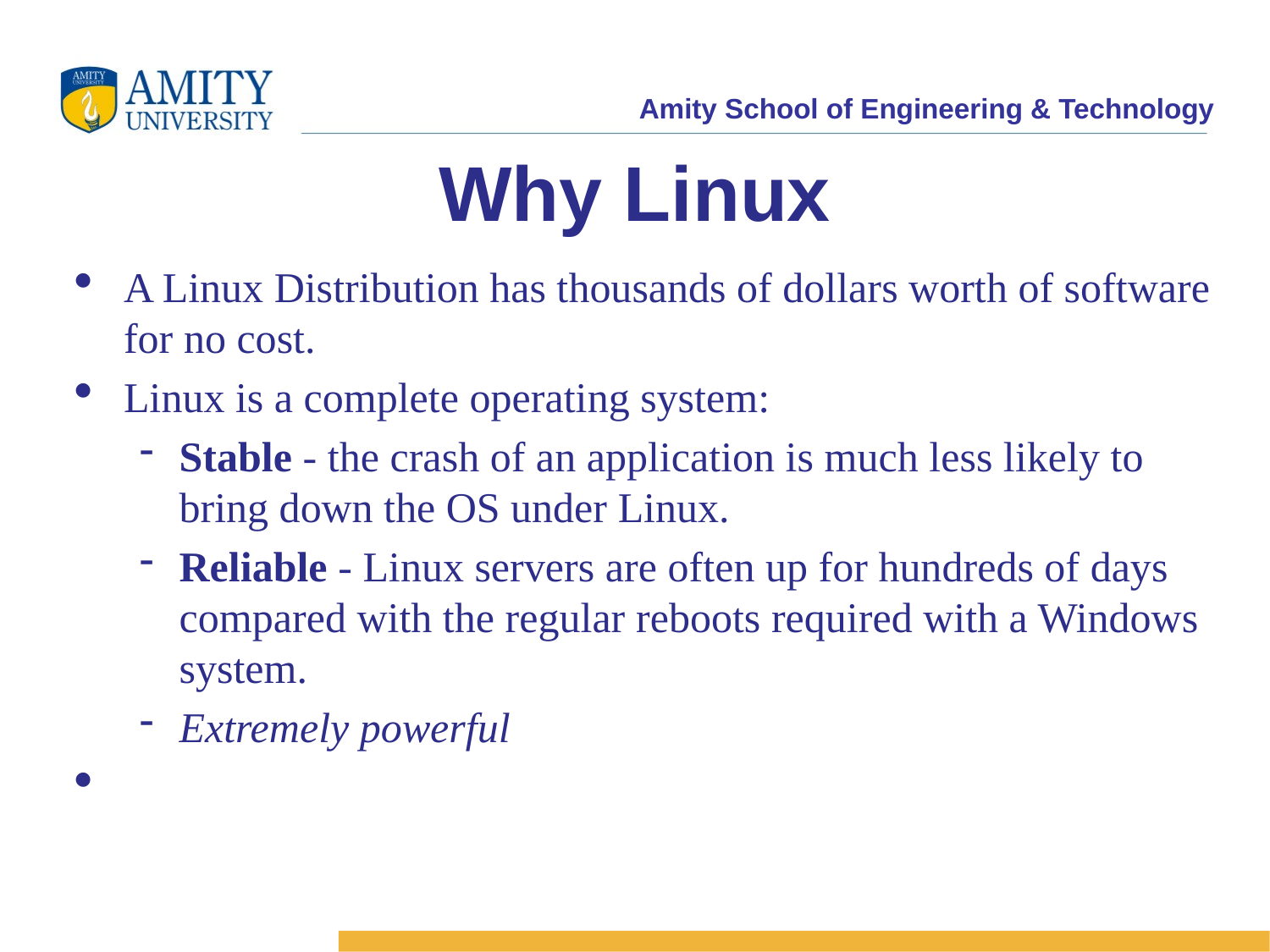

Why Linux
A Linux Distribution has thousands of dollars worth of software for no cost.
Linux is a complete operating system:
Stable - the crash of an application is much less likely to bring down the OS under Linux.
Reliable - Linux servers are often up for hundreds of days compared with the regular reboots required with a Windows system.
Extremely powerful